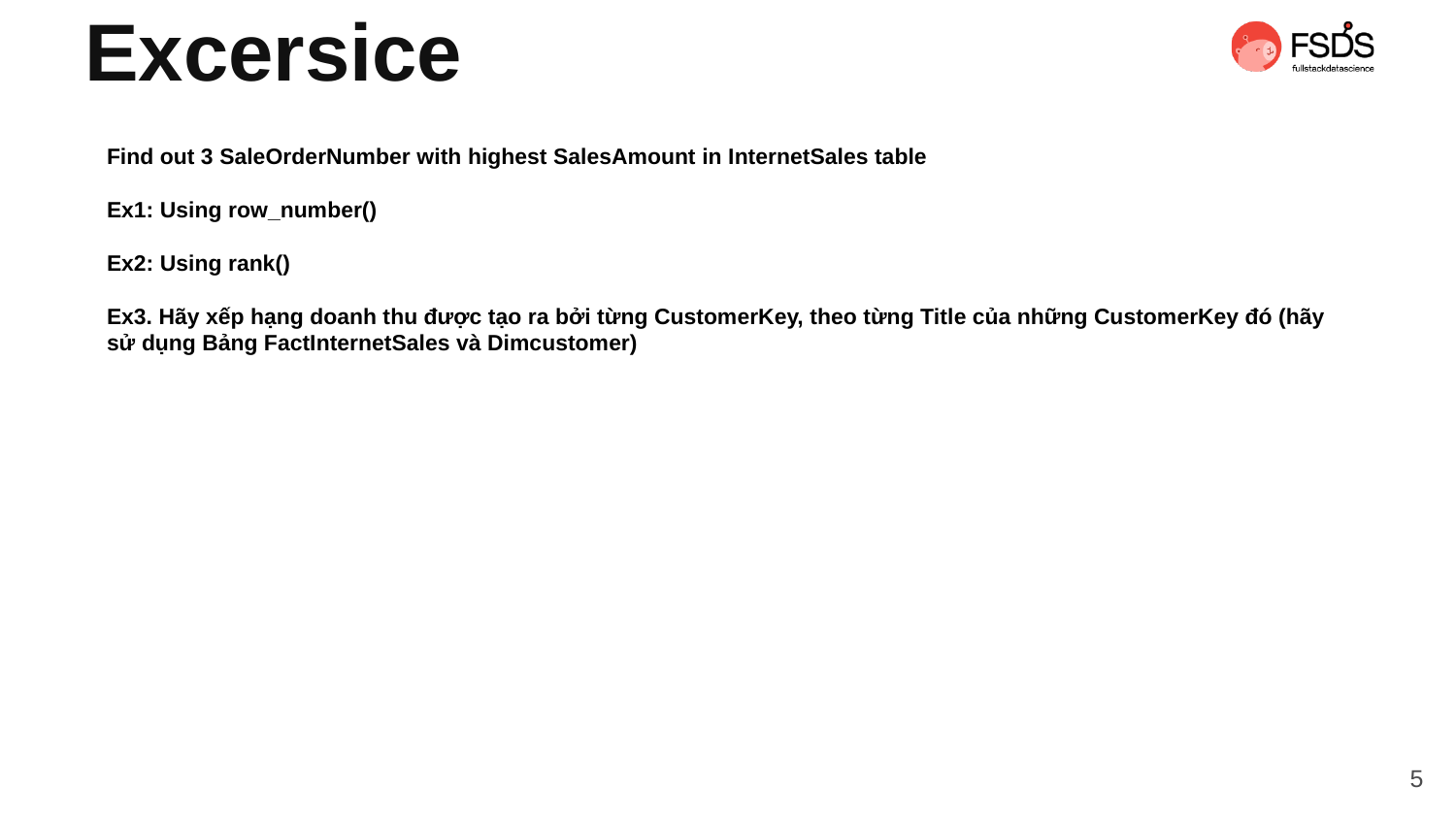

Excersice

Find out 3 SaleOrderNumber with highest SalesAmount in InternetSales table

Ex1: Using row_number()

Ex2: Using rank()

Ex3. Hãy xếp hạng doanh thu được tạo ra bởi từng CustomerKey, theo từng Title của những CustomerKey đó (hãy sử dụng Bảng FactInternetSales và Dimcustomer)
5